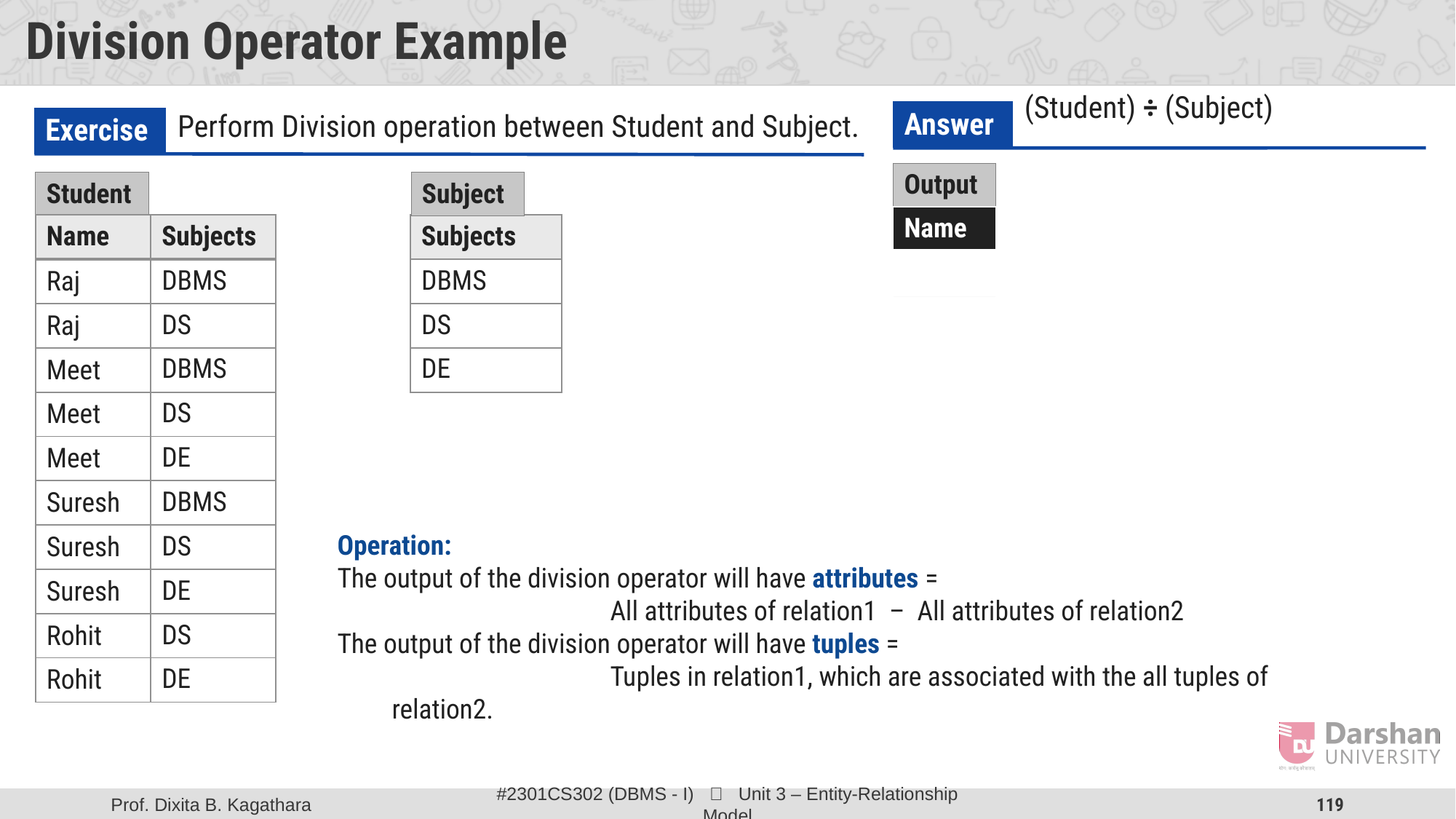

# Division Operator Example
| (Student) ÷ (Subject) |
| --- |
| Answer |
| --- |
| Perform Division operation between Student and Subject. |
| --- |
| Exercise |
| --- |
| Output |
| --- |
| Student |
| --- |
| Subject |
| --- |
| Name |
| --- |
| Meet |
| Suresh |
| Name | Subjects |
| --- | --- |
| Raj | DBMS |
| Raj | DS |
| Meet | DBMS |
| Meet | DS |
| Meet | DE |
| Suresh | DBMS |
| Suresh | DS |
| Suresh | DE |
| Rohit | DS |
| Rohit | DE |
| Subjects |
| --- |
| DBMS |
| DS |
| DE |

Operation:
The output of the division operator will have attributes =
		All attributes of relation1  –  All attributes of relation2
The output of the division operator will have tuples =
		Tuples in relation1, which are associated with the all tuples of relation2.